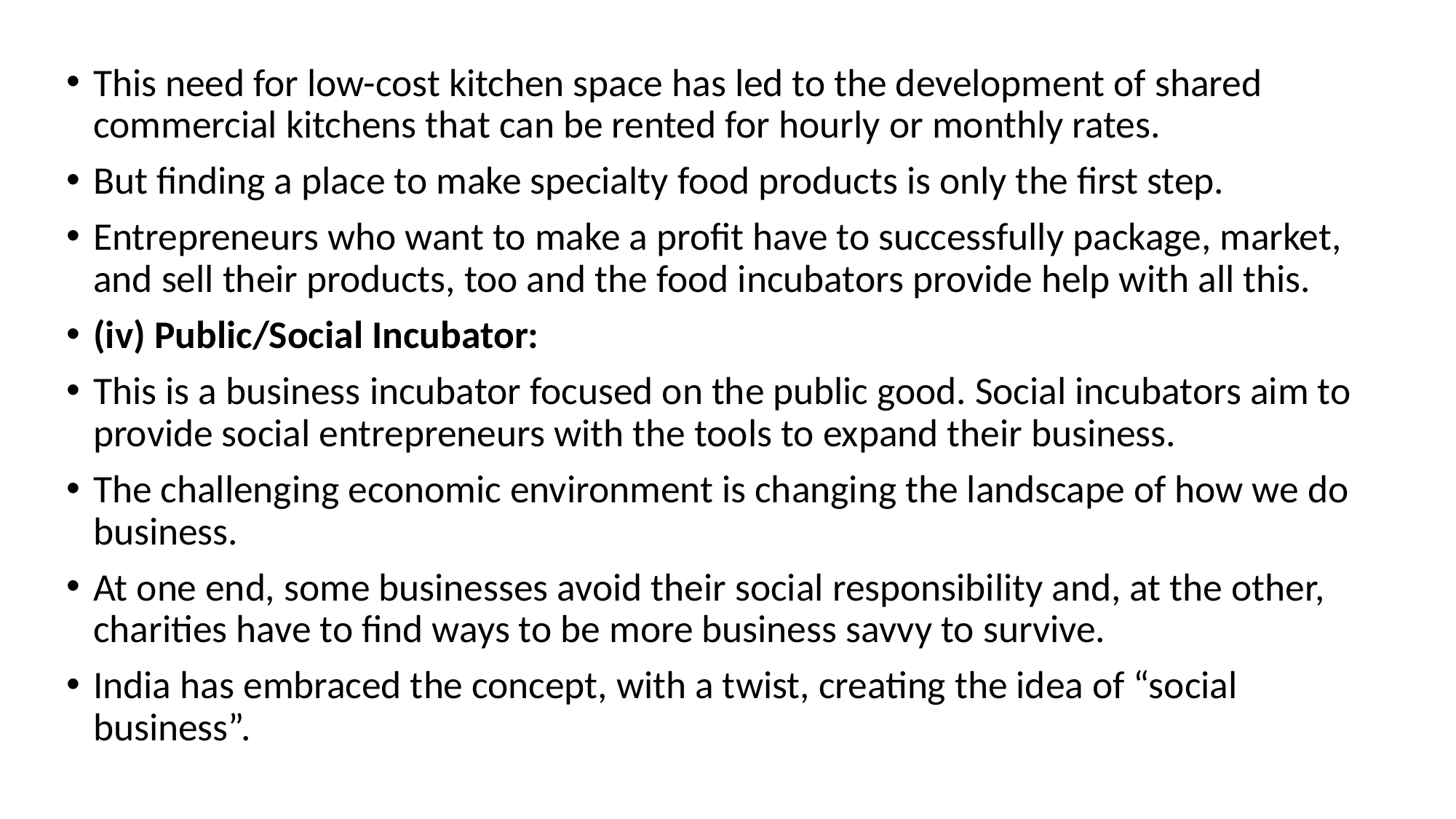

This need for low-cost kitchen space has led to the development of shared commercial kitchens that can be rented for hourly or monthly rates.
But finding a place to make specialty food products is only the first step.
Entrepreneurs who want to make a profit have to successfully package, market, and sell their products, too and the food incubators provide help with all this.
(iv) Public/Social Incubator:
This is a business incubator focused on the public good. Social incubators aim to provide social entrepreneurs with the tools to expand their business.
The challenging economic environment is changing the landscape of how we do business.
At one end, some businesses avoid their social responsibility and, at the other, charities have to find ways to be more business savvy to survive.
India has embraced the concept, with a twist, creating the idea of “social business”.